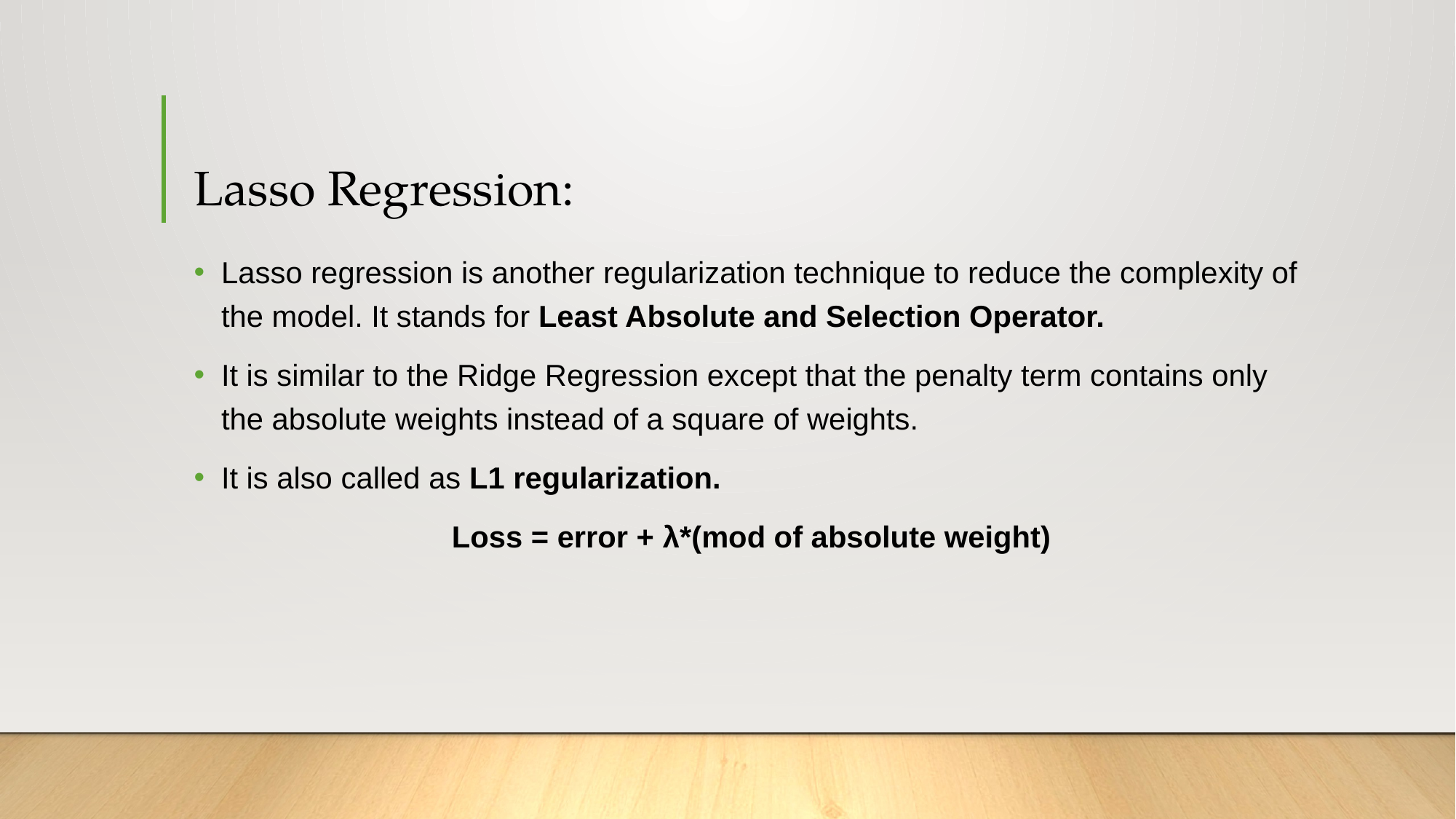

# Lasso Regression:
Lasso regression is another regularization technique to reduce the complexity of the model. It stands for Least Absolute and Selection Operator.
It is similar to the Ridge Regression except that the penalty term contains only the absolute weights instead of a square of weights.
It is also called as L1 regularization.
Loss = error + λ*(mod of absolute weight)